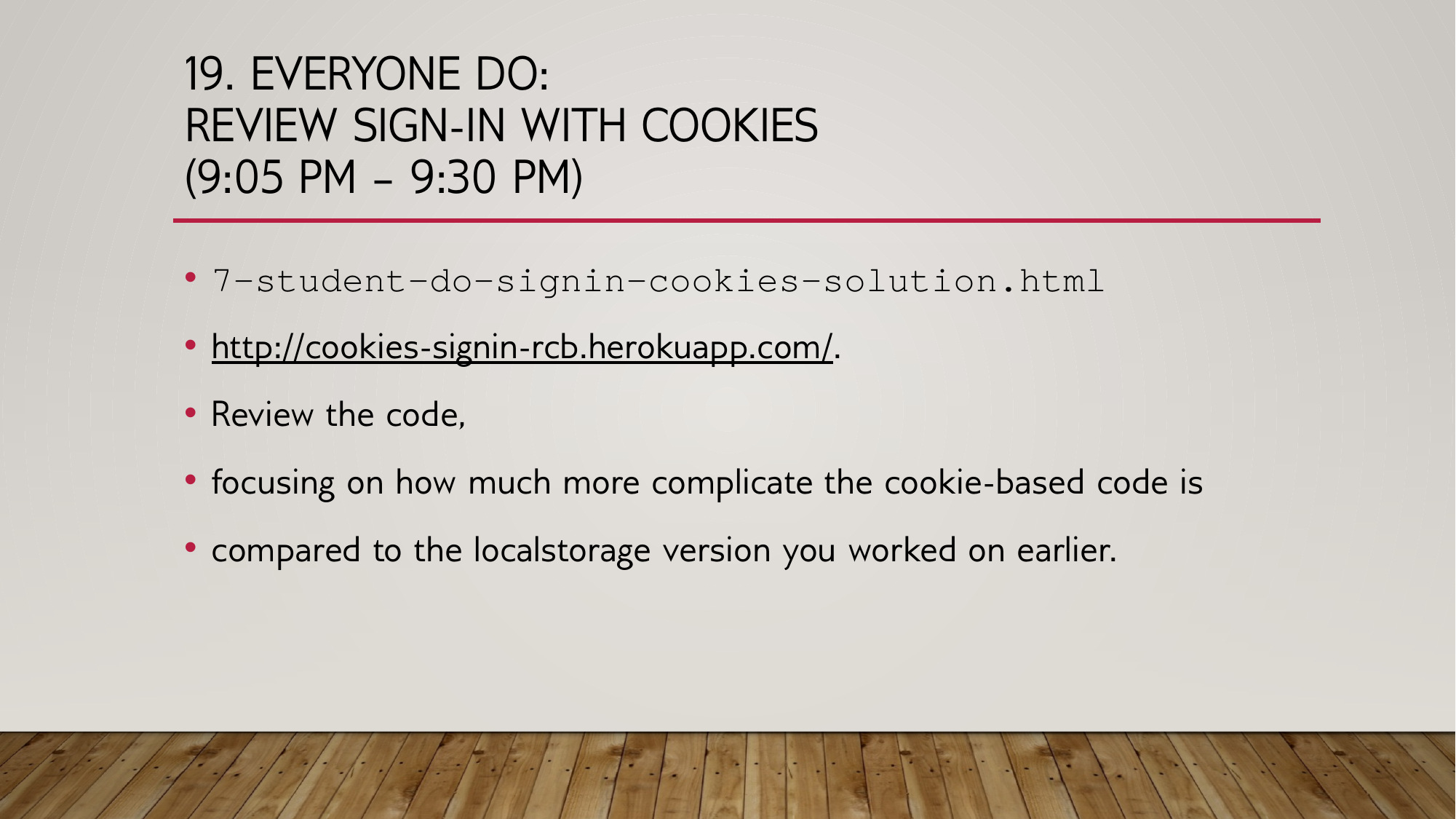

# 19. Everyone Do: Review Sign-in with Cookies (9:05 PM – 9:30 PM)
7-student-do-signin-cookies-solution.html
http://cookies-signin-rcb.herokuapp.com/.
Review the code,
focusing on how much more complicate the cookie-based code is
compared to the localstorage version you worked on earlier.